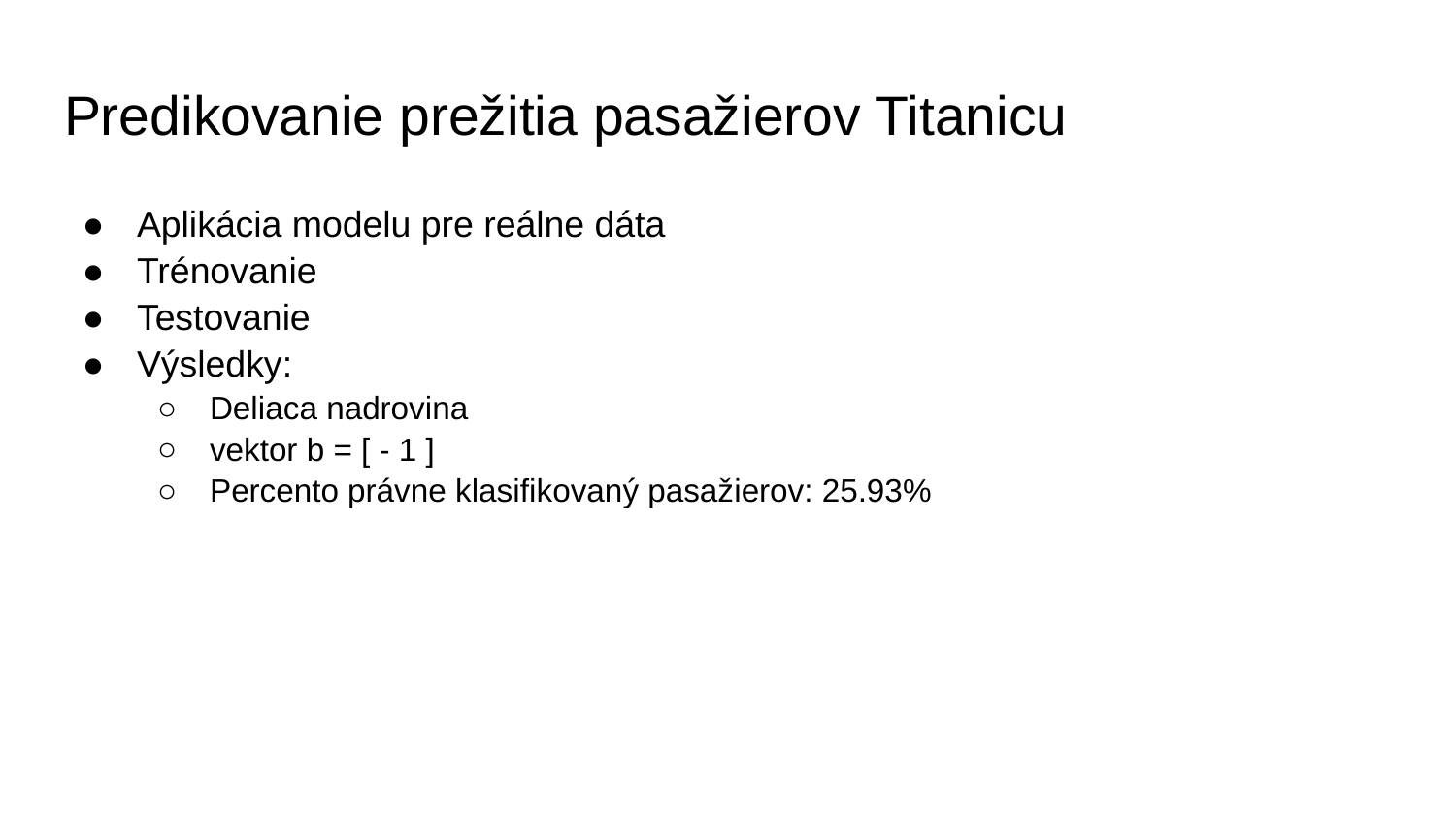

# Predikovanie prežitia pasažierov Titanicu
Aplikácia modelu pre reálne dáta
Trénovanie
Testovanie
Výsledky:
Deliaca nadrovina
vektor b = [ - 1 ]
Percento právne klasifikovaný pasažierov: 25.93%